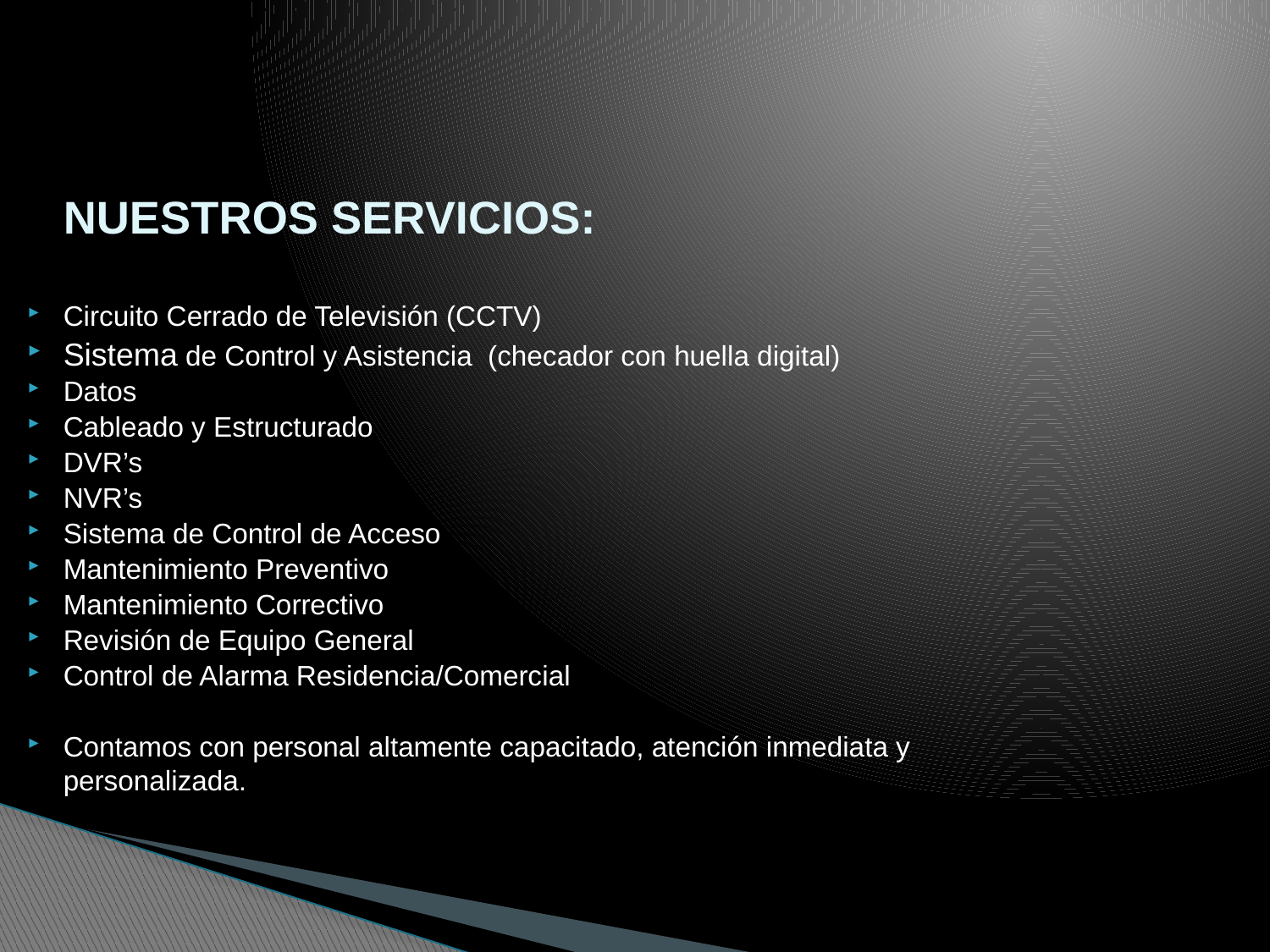

NUESTROS SERVICIOS:

Circuito Cerrado de Televisión (CCTV)
Sistema de Control y Asistencia  (checador con huella digital)
Datos
Cableado y Estructurado
DVR’s
NVR’s
Sistema de Control de Acceso
Mantenimiento Preventivo
Mantenimiento Correctivo
Revisión de Equipo General
Control de Alarma Residencia/Comercial

Contamos con personal altamente capacitado, atención inmediata y personalizada.